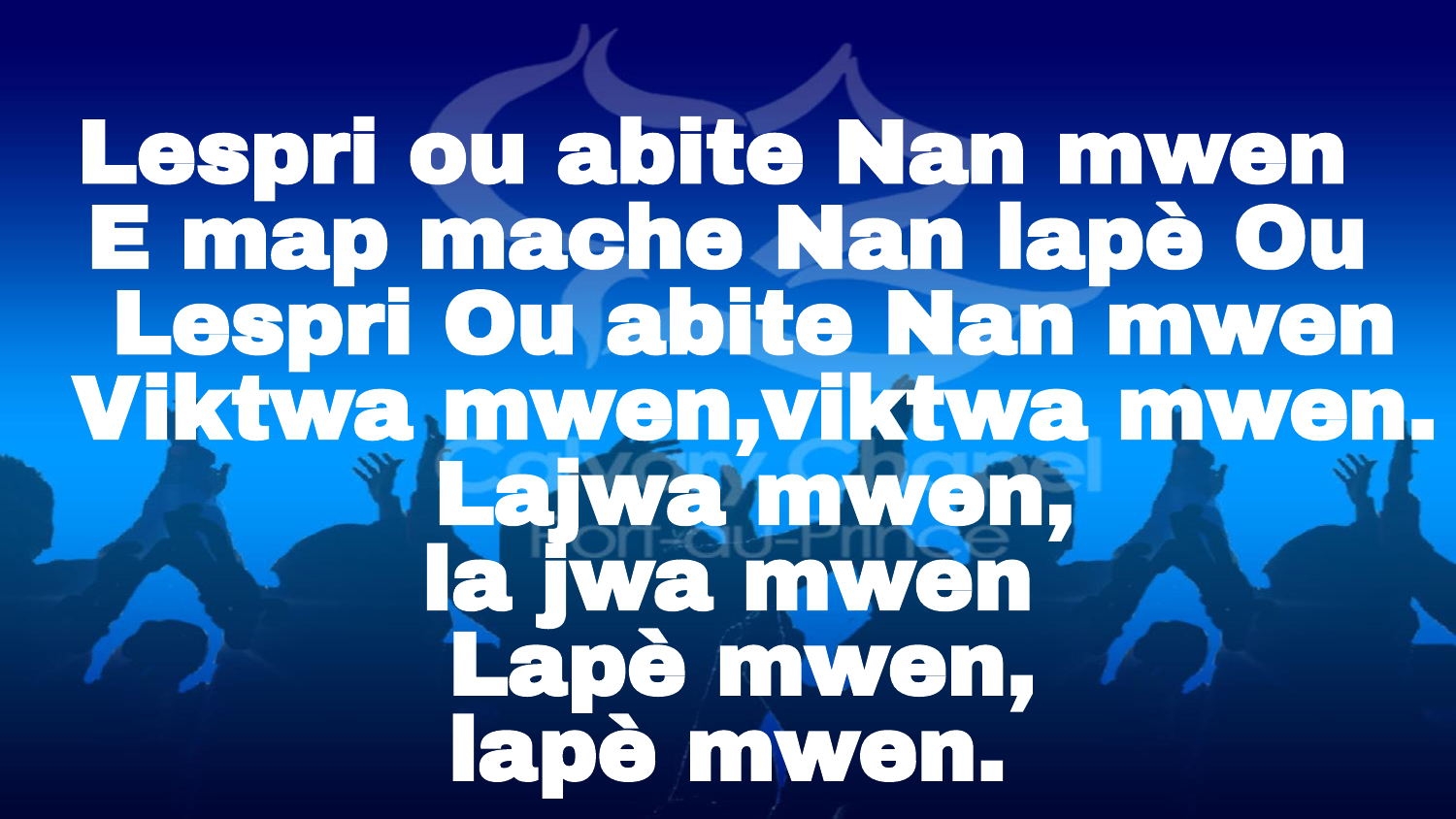

Lespri ou abite Nan mwen
E map mache Nan lapè Ou Lespri Ou abite Nan mwen Viktwa mwen,viktwa mwen. Lajwa mwen,
la jwa mwen
 Lapè mwen,
lapè mwen.